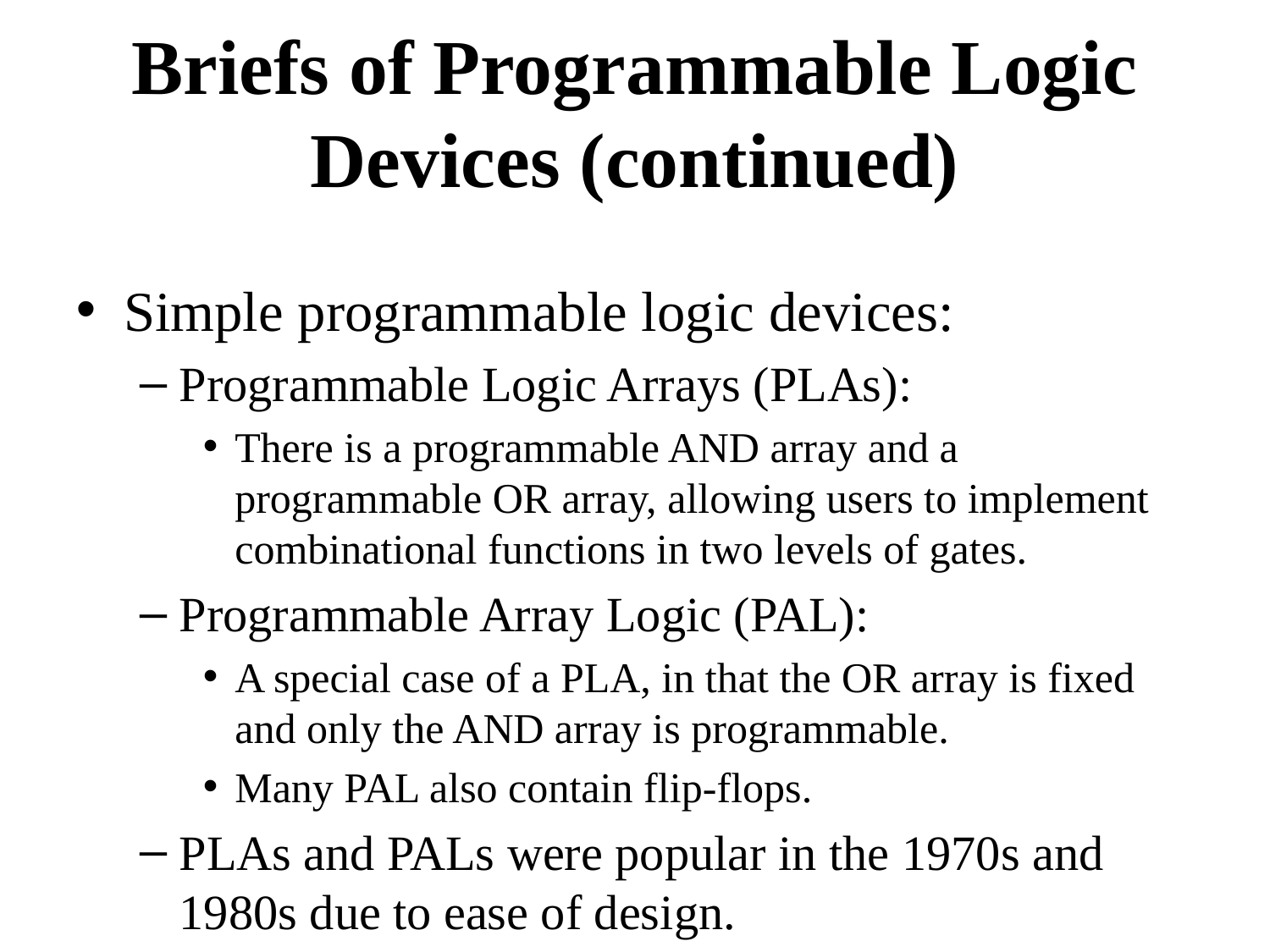

Briefs of Programmable Logic Devices (continued)
Simple programmable logic devices:
Programmable Logic Arrays (PLAs):
There is a programmable AND array and a programmable OR array, allowing users to implement combinational functions in two levels of gates.
Programmable Array Logic (PAL):
A special case of a PLA, in that the OR array is fixed and only the AND array is programmable.
Many PAL also contain flip-flops.
PLAs and PALs were popular in the 1970s and 1980s due to ease of design.